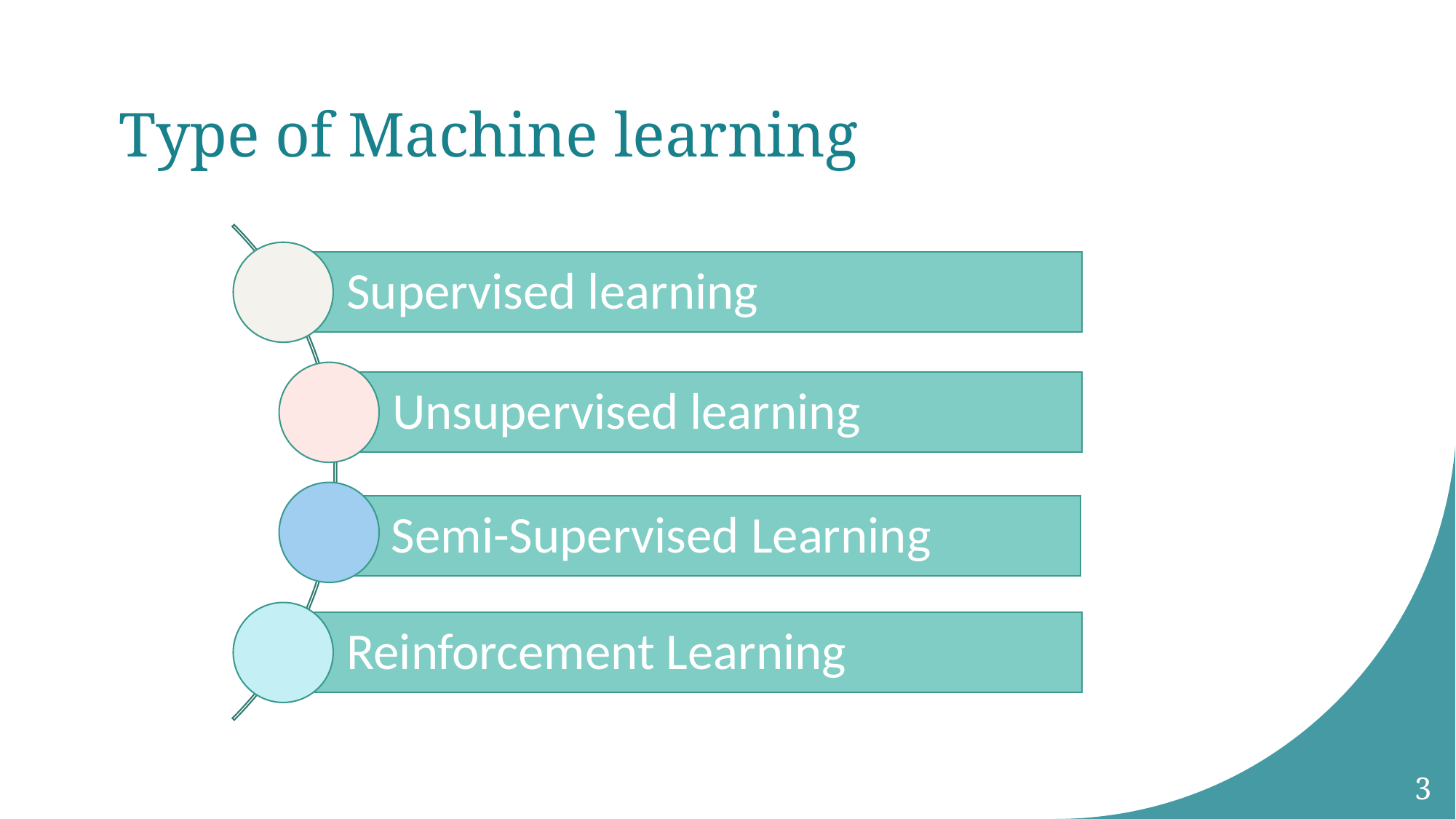

# Type of Machine learning
Supervised learning
Unsupervised learning
Semi-Supervised Learning
Reinforcement Learning
3